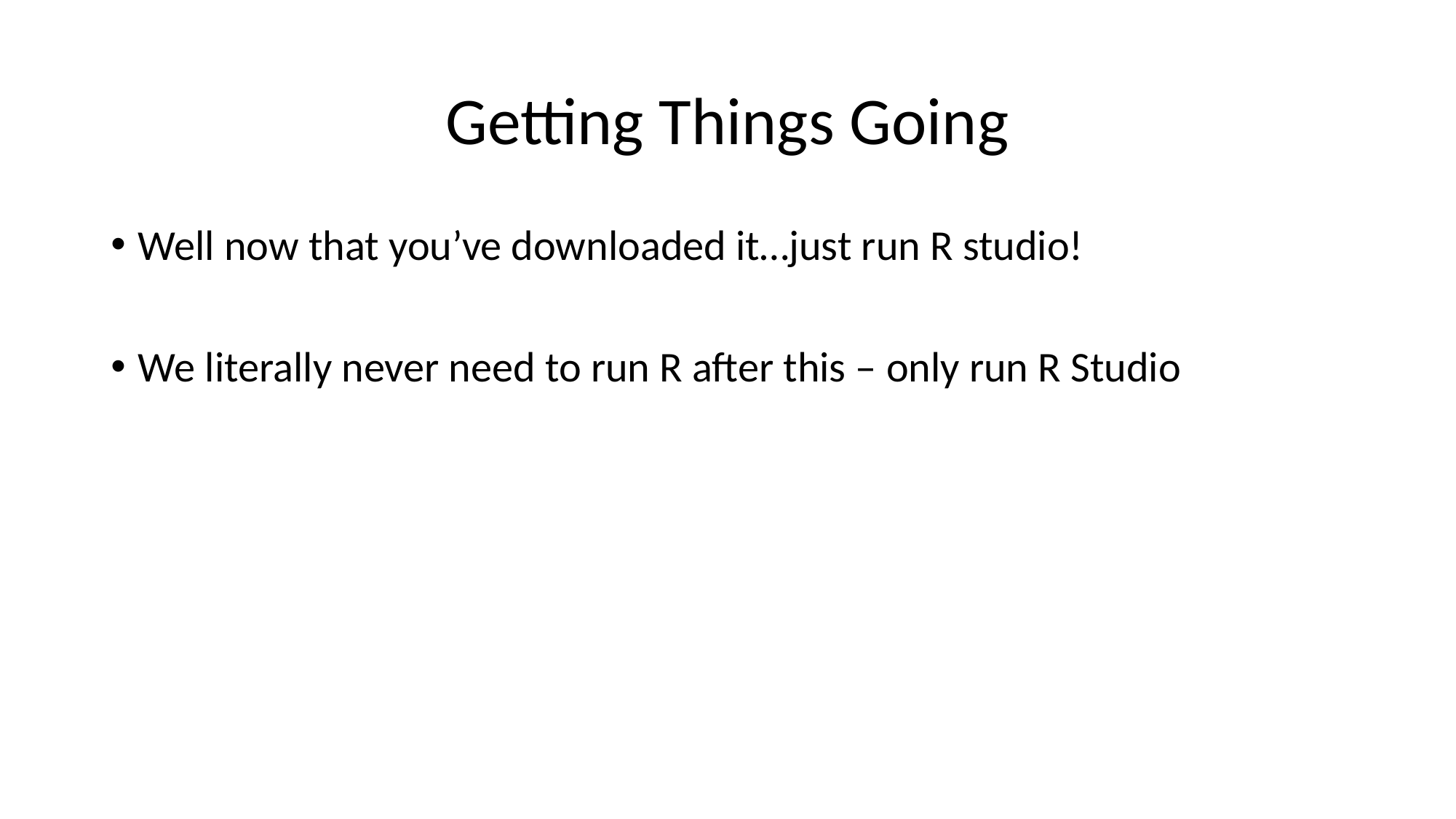

# Getting Things Going
Well now that you’ve downloaded it…just run R studio!

We literally never need to run R after this – only run R Studio